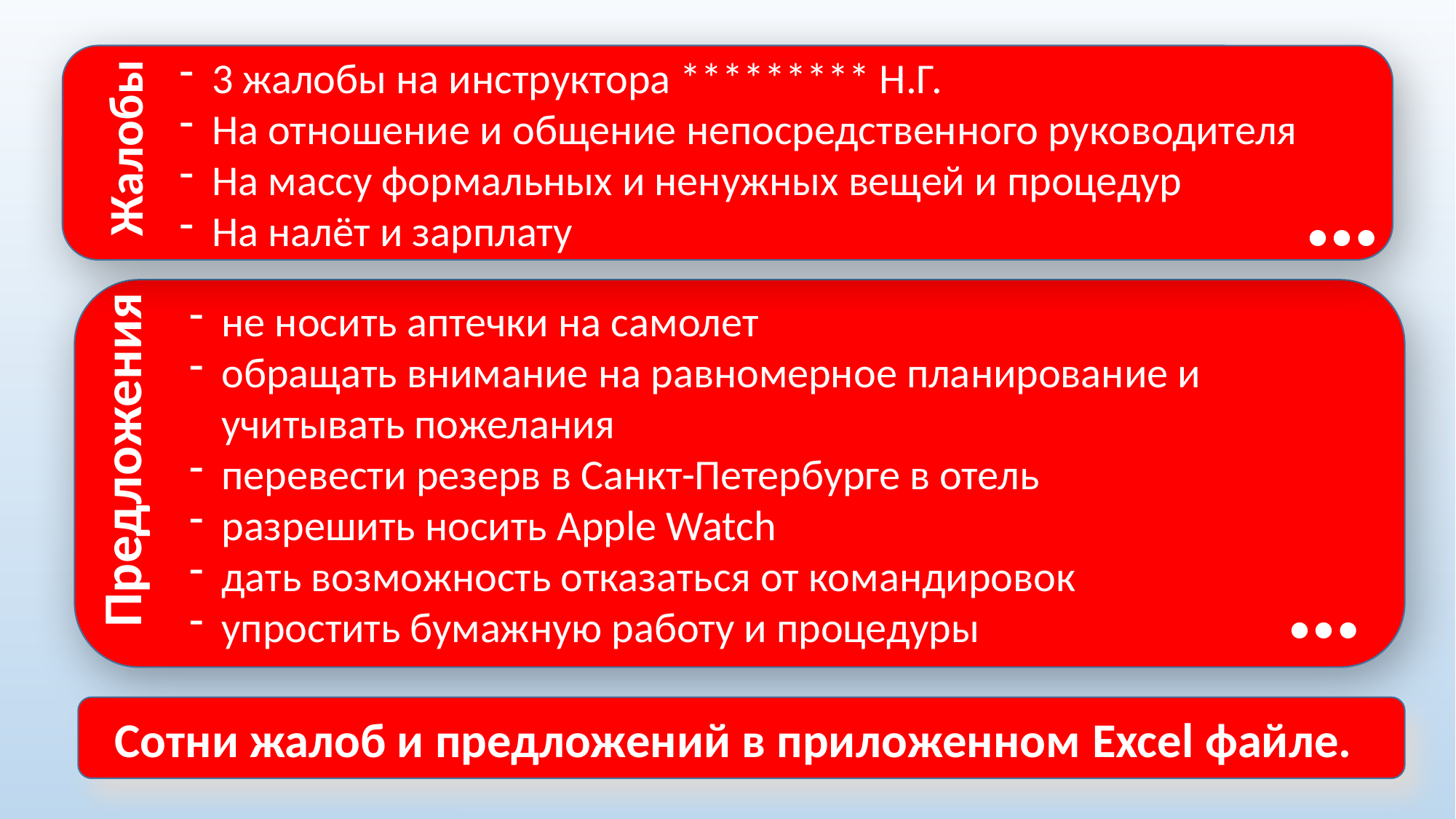

3 жалобы на инструктора ********* Н.Г.
На отношение и общение непосредственного руководителя
На массу формальных и ненужных вещей и процедур
На налёт и зарплату
Жалобы
…

не носить аптечки на самолет
обращать внимание на равномерное планирование и учитывать пожелания
перевести резерв в Санкт-Петербурге в отель
разрешить носить Apple Watch
дать возможность отказаться от командировок
упростить бумажную работу и процедуры

Предложения
…
  Сотни жалоб и предложений в приложенном Excel файле.